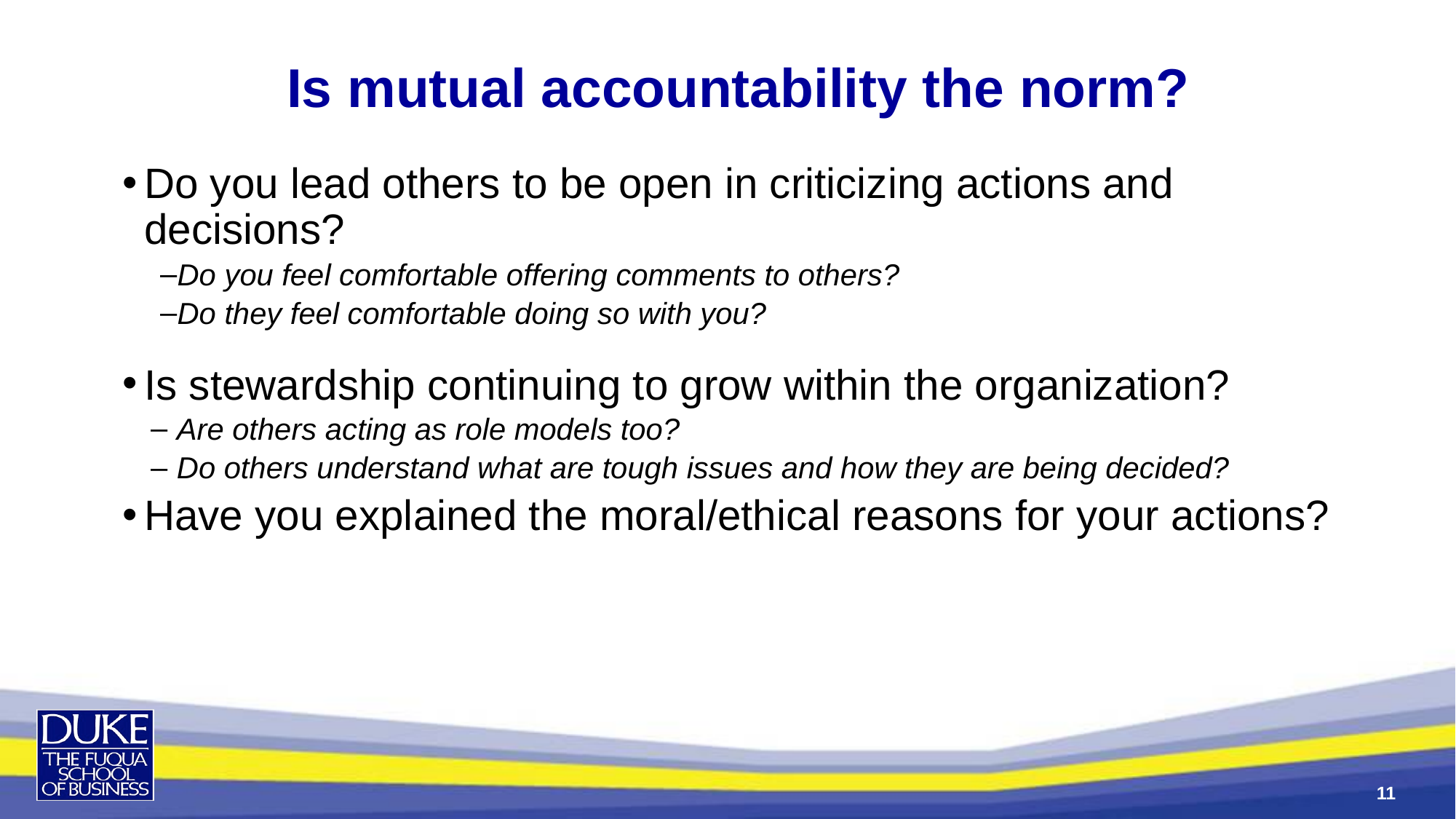

Is mutual accountability the norm?
Do you lead others to be open in criticizing actions and decisions?
Do you feel comfortable offering comments to others?
Do they feel comfortable doing so with you?

Is stewardship continuing to grow within the organization?
Are others acting as role models too?
Do others understand what are tough issues and how they are being decided?
Have you explained the moral/ethical reasons for your actions?

11